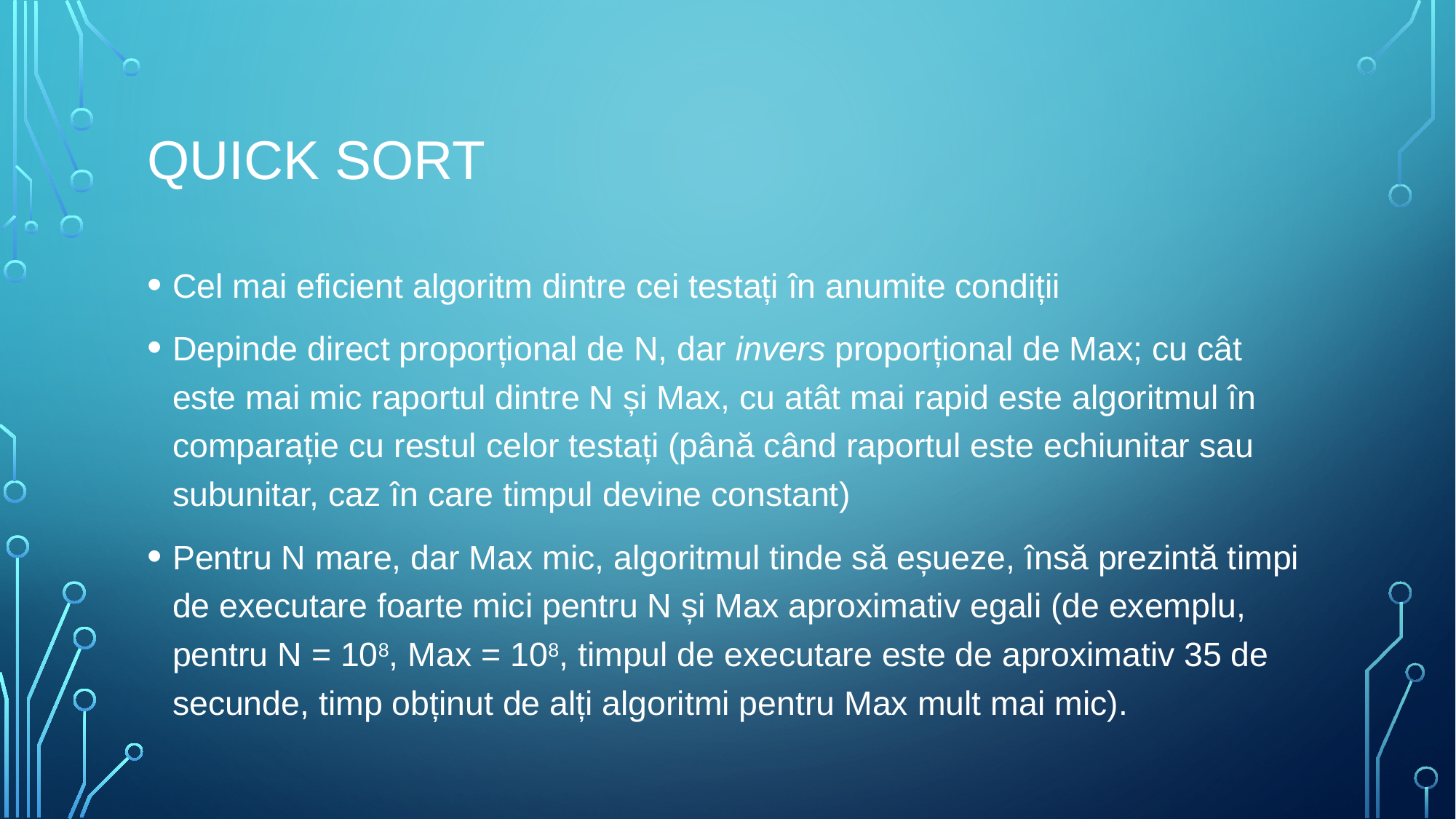

# Quick Sort
Cel mai eficient algoritm dintre cei testați în anumite condiții
Depinde direct proporțional de N, dar invers proporțional de Max; cu cât este mai mic raportul dintre N și Max, cu atât mai rapid este algoritmul în comparație cu restul celor testați (până când raportul este echiunitar sau subunitar, caz în care timpul devine constant)
Pentru N mare, dar Max mic, algoritmul tinde să eșueze, însă prezintă timpi de executare foarte mici pentru N și Max aproximativ egali (de exemplu, pentru N = 108, Max = 108, timpul de executare este de aproximativ 35 de secunde, timp obținut de alți algoritmi pentru Max mult mai mic).